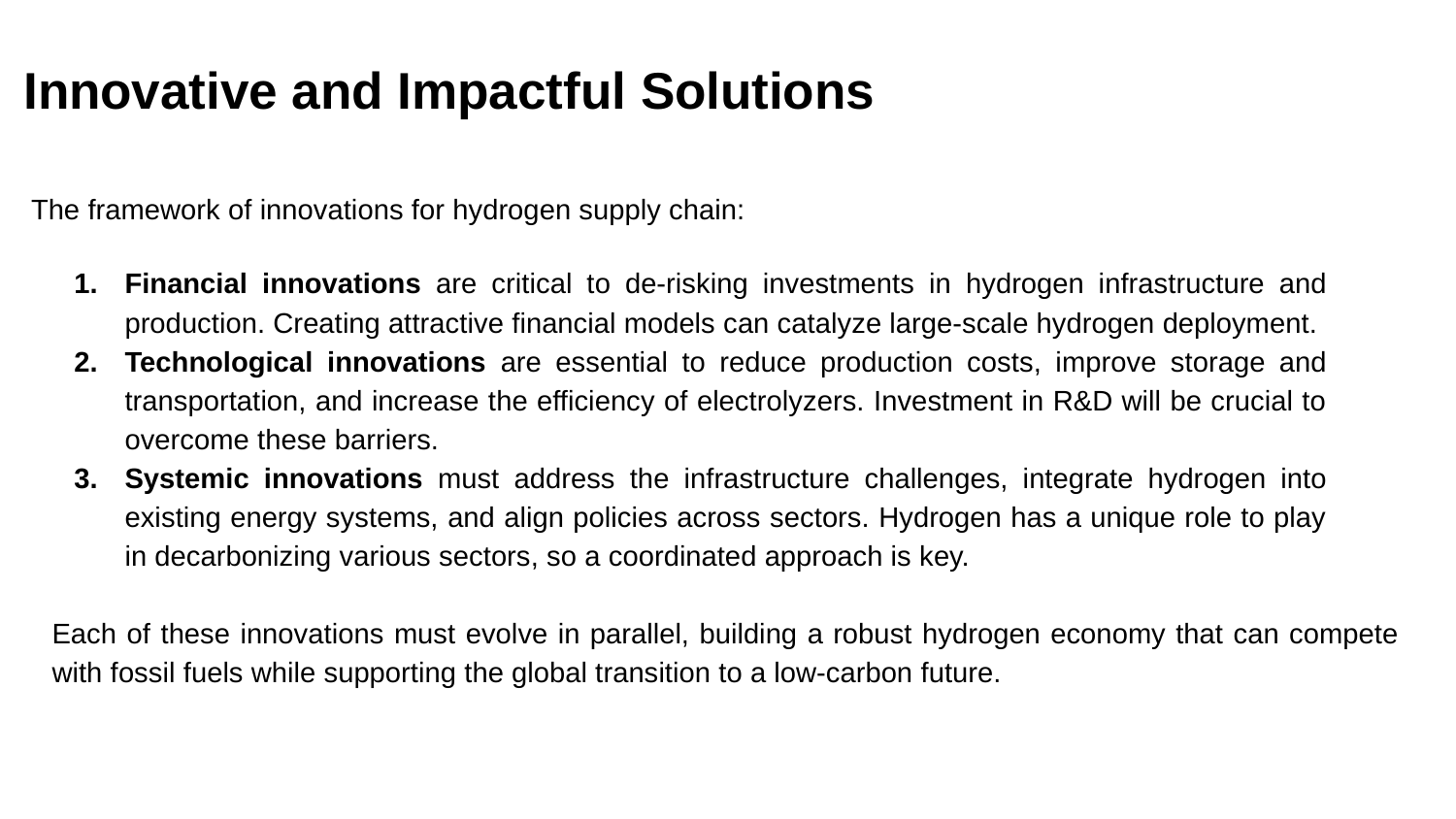

# Innovative and Impactful Solutions
The framework of innovations for hydrogen supply chain:
Financial innovations are critical to de-risking investments in hydrogen infrastructure and production. Creating attractive financial models can catalyze large-scale hydrogen deployment.
Technological innovations are essential to reduce production costs, improve storage and transportation, and increase the efficiency of electrolyzers. Investment in R&D will be crucial to overcome these barriers.
Systemic innovations must address the infrastructure challenges, integrate hydrogen into existing energy systems, and align policies across sectors. Hydrogen has a unique role to play in decarbonizing various sectors, so a coordinated approach is key.
Each of these innovations must evolve in parallel, building a robust hydrogen economy that can compete with fossil fuels while supporting the global transition to a low-carbon future.